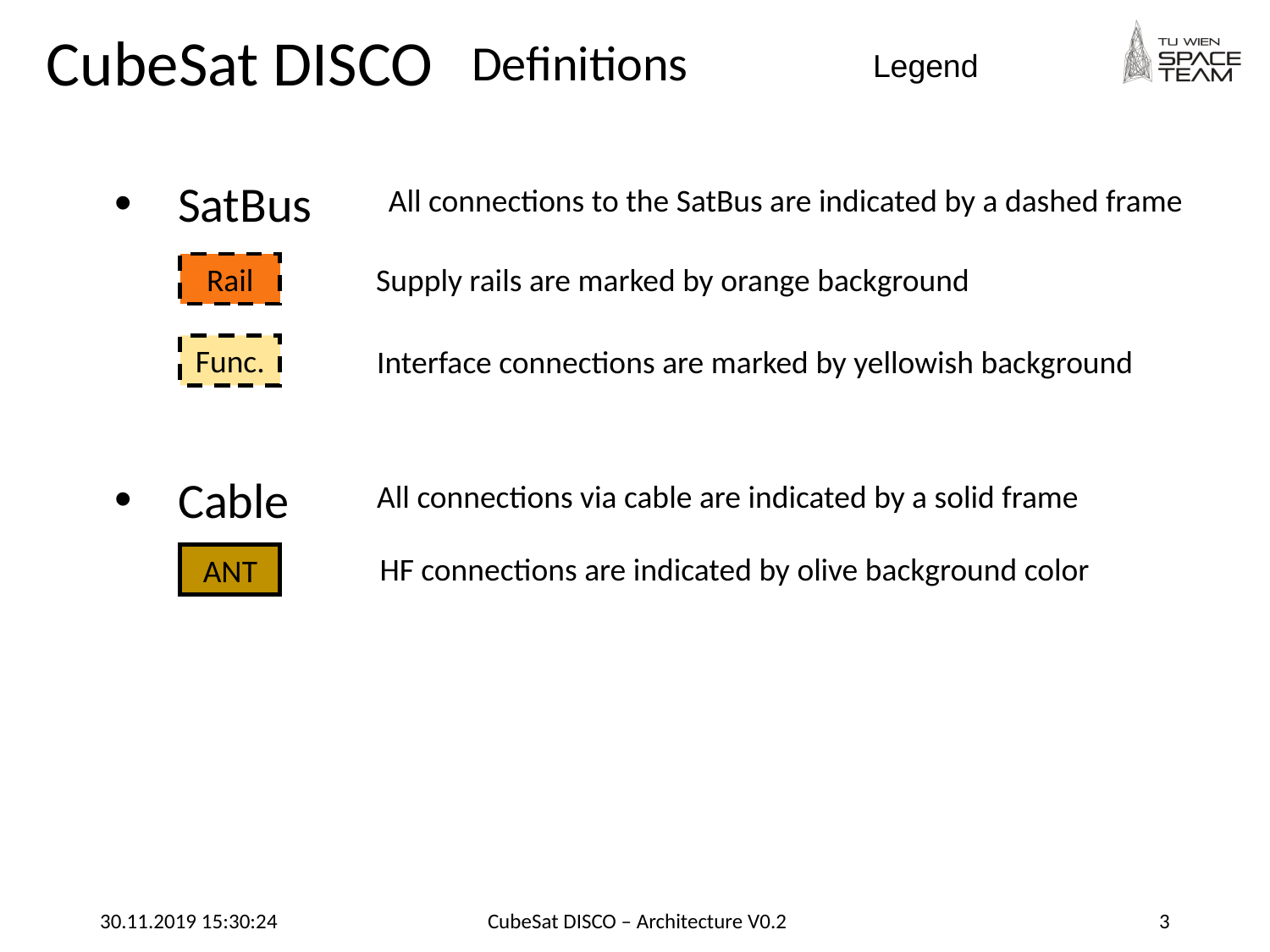

# Definitions
Legend
SatBus

Cable
All connections to the SatBus are indicated by a dashed frame
Supply rails are marked by orange background
Rail
Func.
Interface connections are marked by yellowish background
All connections via cable are indicated by a solid frame
HF connections are indicated by olive background color
ANT

30.11.2019 15:30:24

 CubeSat DISCO – Architecture V0.2

3